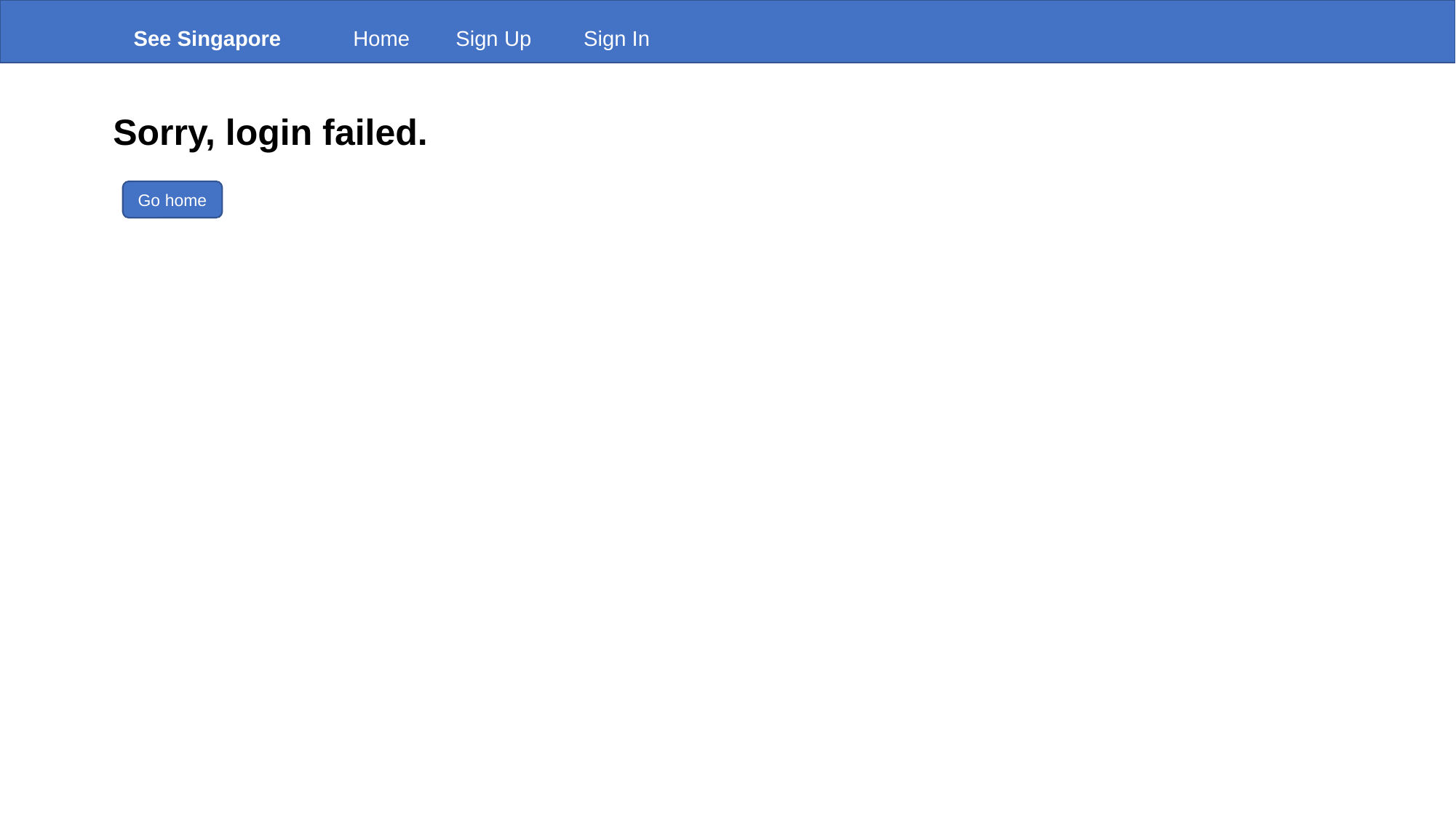

See Singapore
Home
Sign Up
Sign In
Sorry, login failed.
Go home